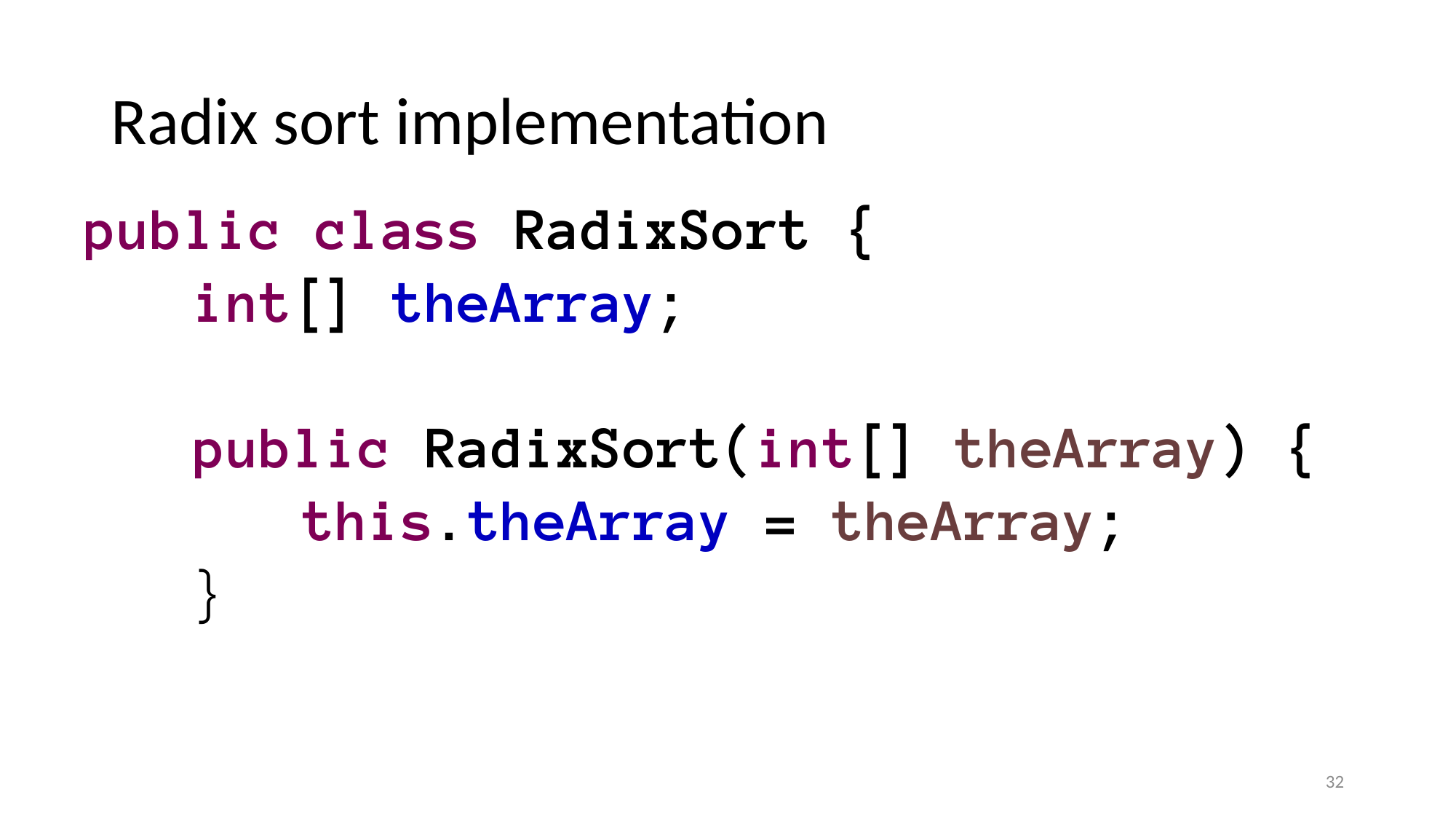

# Radix sort implementation
public class RadixSort {
	int[] theArray;

	public RadixSort(int[] theArray) {
		this.theArray = theArray;
	}
32